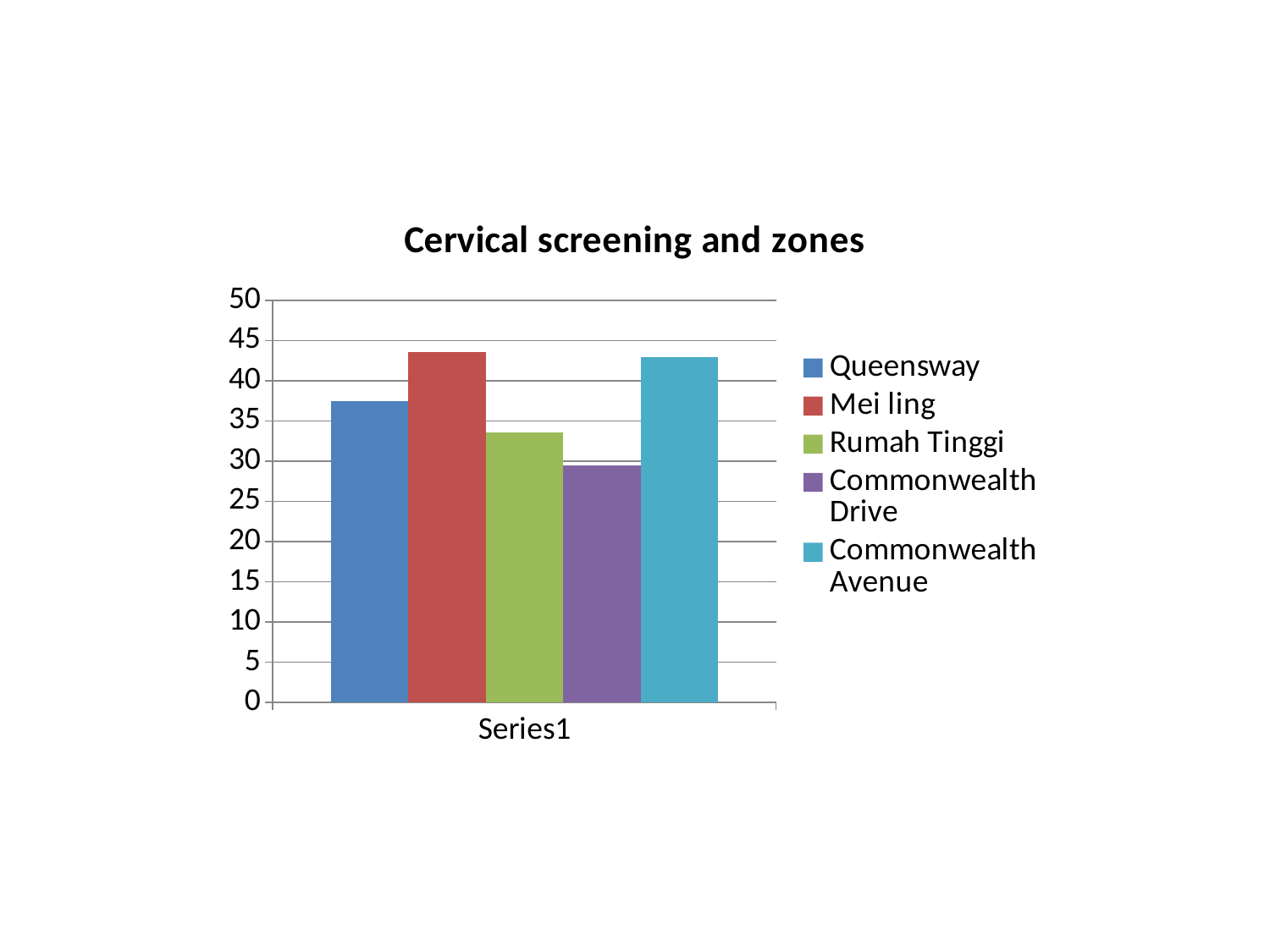

### Chart: Cervical screening and zones

| Category | Queensway | Mei ling | Rumah Tinggi | Commonwealth Drive | Commonwealth Avenue |
|---|---|---|---|---|---|
|  | 37.5 | 43.55 | 33.55 | 29.46 | 42.95 |